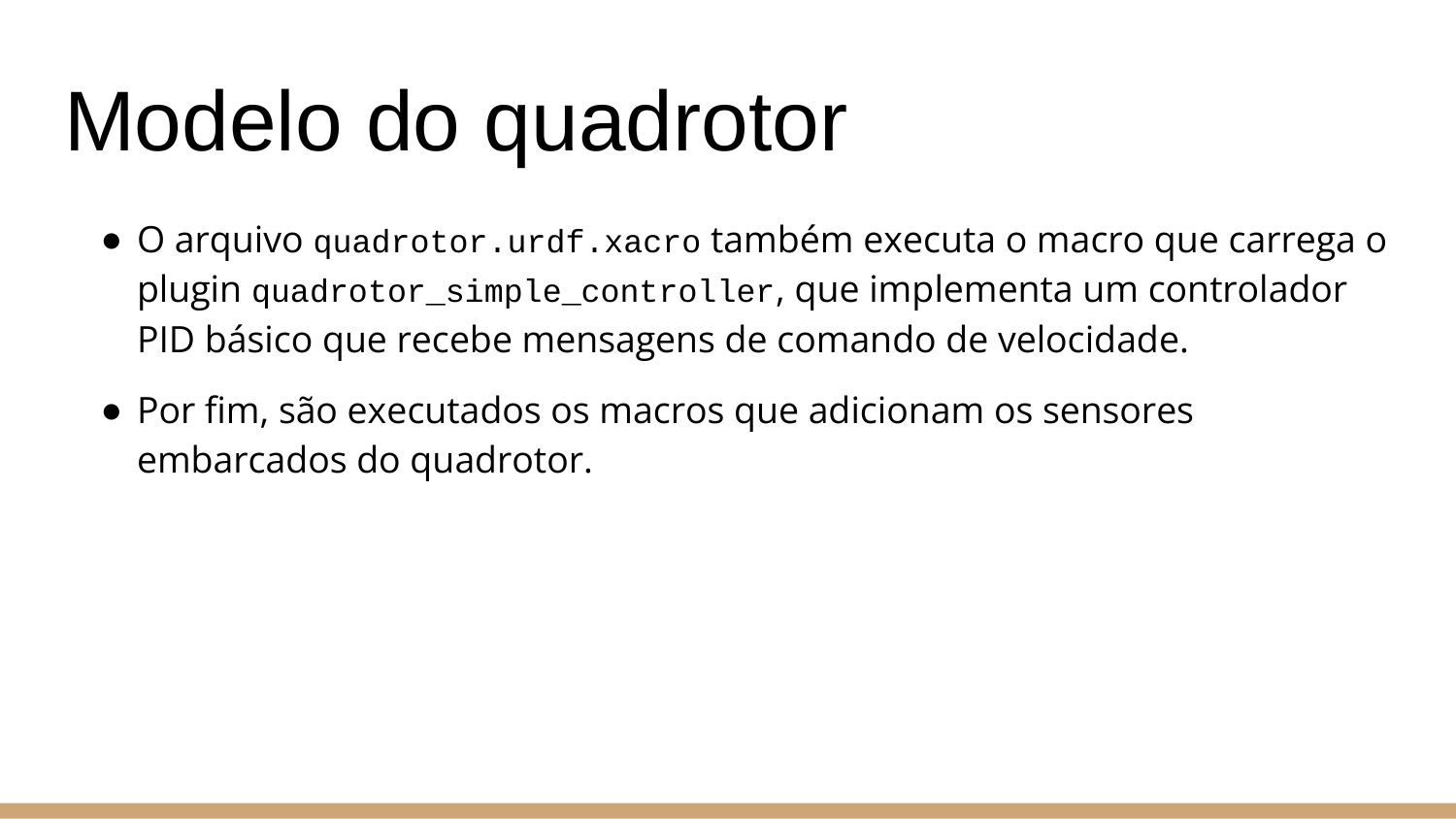

# Modelo do quadrotor
O arquivo quadrotor.urdf.xacro também executa o macro que carrega o plugin quadrotor_simple_controller, que implementa um controlador PID básico que recebe mensagens de comando de velocidade.
Por fim, são executados os macros que adicionam os sensores embarcados do quadrotor.